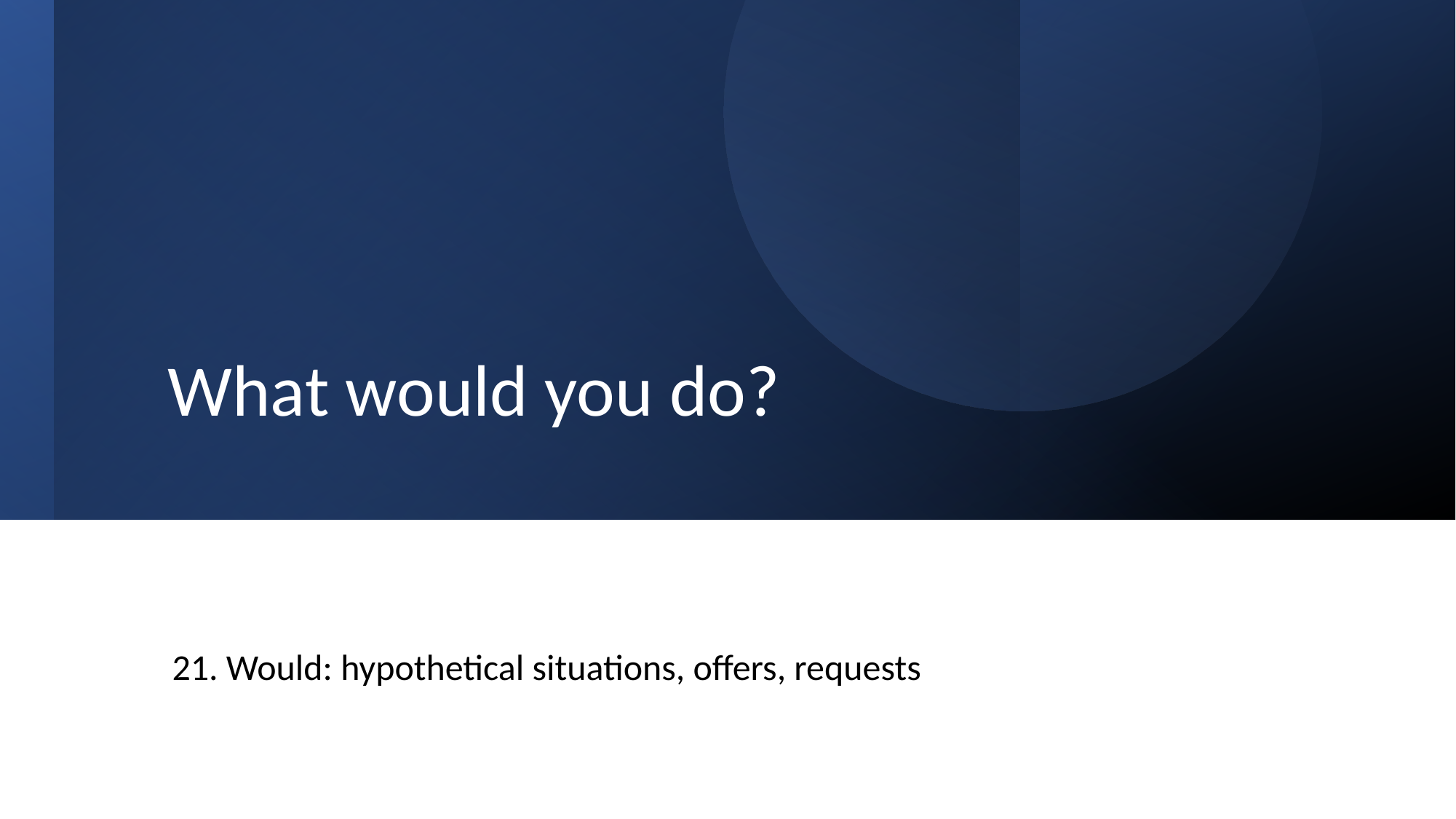

# What would you do?
21. Would: hypothetical situations, offers, requests